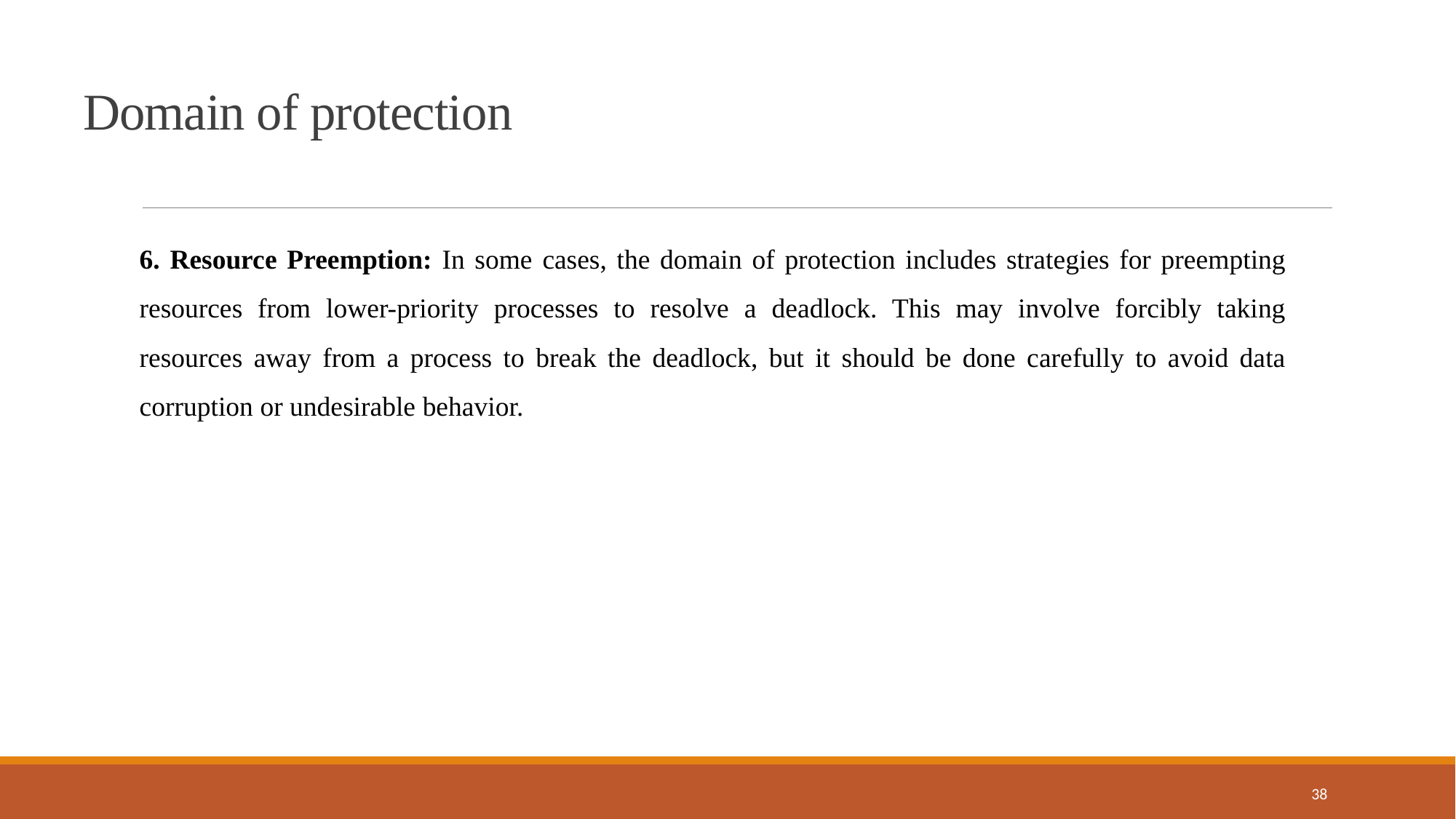

Domain of protection
6. Resource Preemption: In some cases, the domain of protection includes strategies for preempting resources from lower-priority processes to resolve a deadlock. This may involve forcibly taking resources away from a process to break the deadlock, but it should be done carefully to avoid data corruption or undesirable behavior.
38